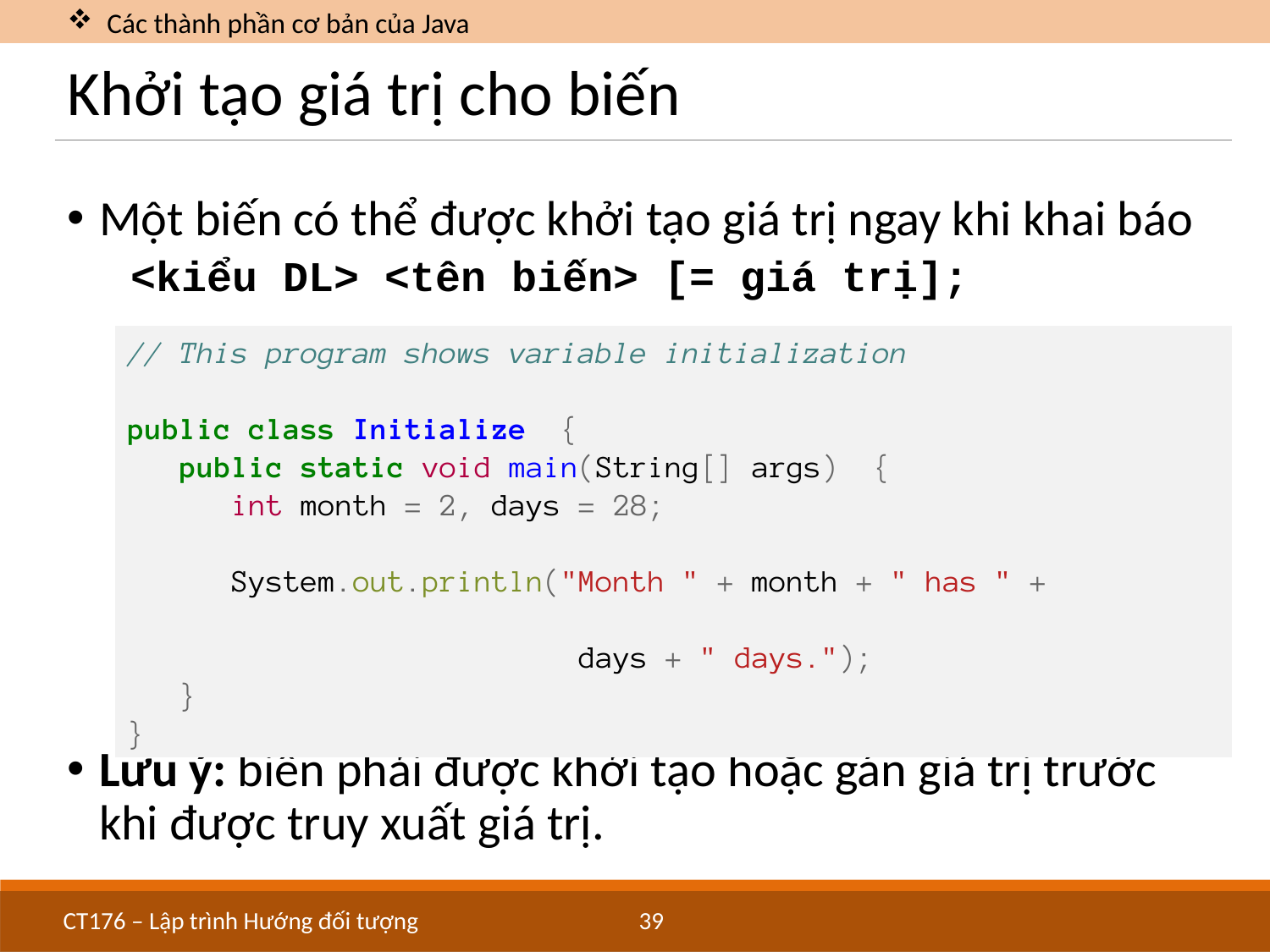

Các thành phần cơ bản của Java
# Khởi tạo giá trị cho biến
Một biến có thể được khởi tạo giá trị ngay khi khai báo
<kiểu DL> <tên biến> [= giá trị];

Lưu ý: biến phải được khởi tạo hoặc gán giá trị trước khi được truy xuất giá trị.
// This program shows variable initialization
public class Initialize  {
   public static void main(String[] args)  {
      int month = 2, days = 28;

      System.out.println("Month " + month + " has " +
                          days + " days.");
   }
}